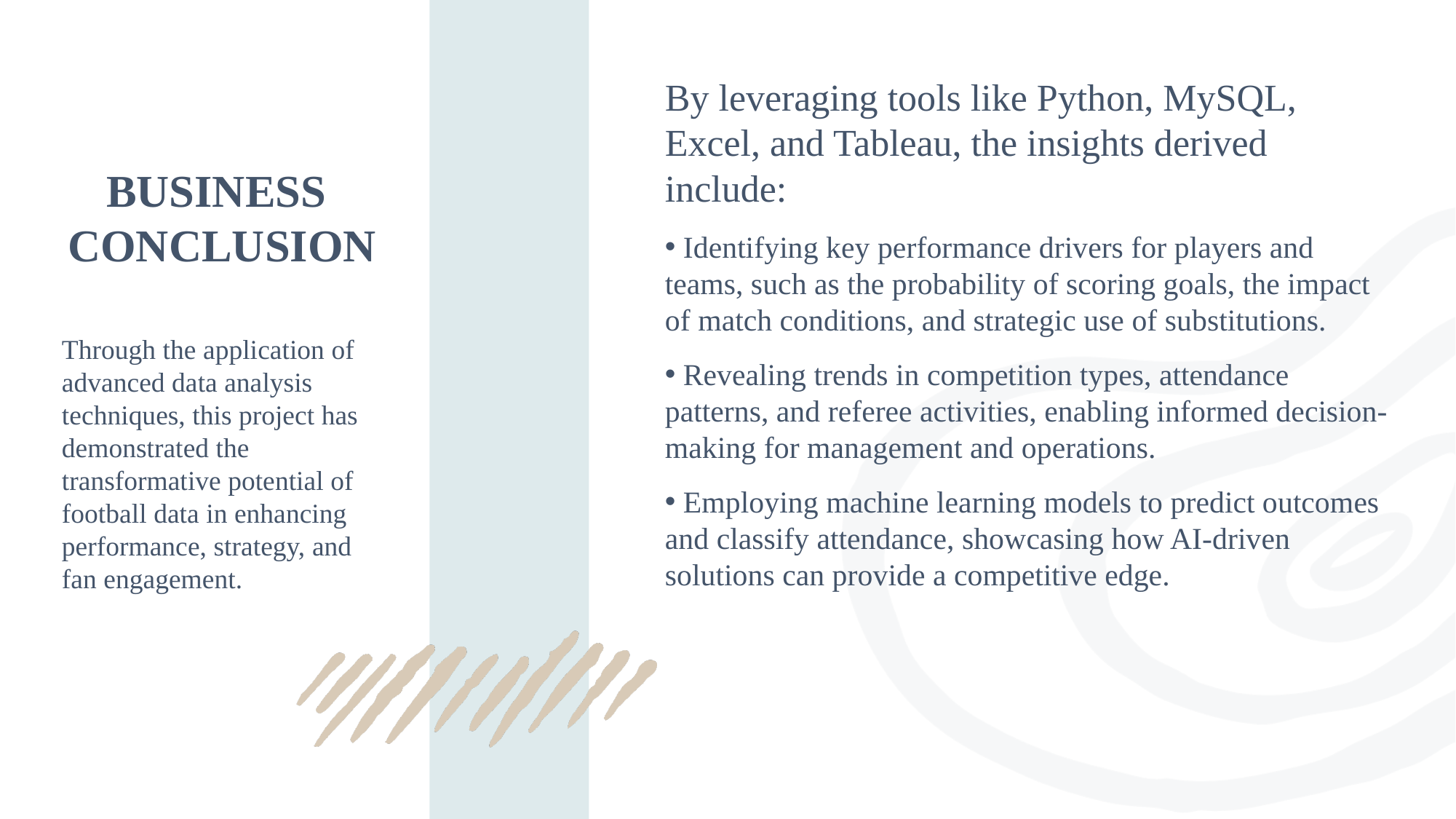

By leveraging tools like Python, MySQL, Excel, and Tableau, the insights derived include:

 Identifying key performance drivers for players and teams, such as the probability of scoring goals, the impact of match conditions, and strategic use of substitutions.

 Revealing trends in competition types, attendance patterns, and referee activities, enabling informed decision-making for management and operations.

 Employing machine learning models to predict outcomes and classify attendance, showcasing how AI-driven solutions can provide a competitive edge.
BUSINESS
CONCLUSION
Through the application of advanced data analysis techniques, this project has demonstrated the transformative potential of football data in enhancing performance, strategy, and fan engagement.